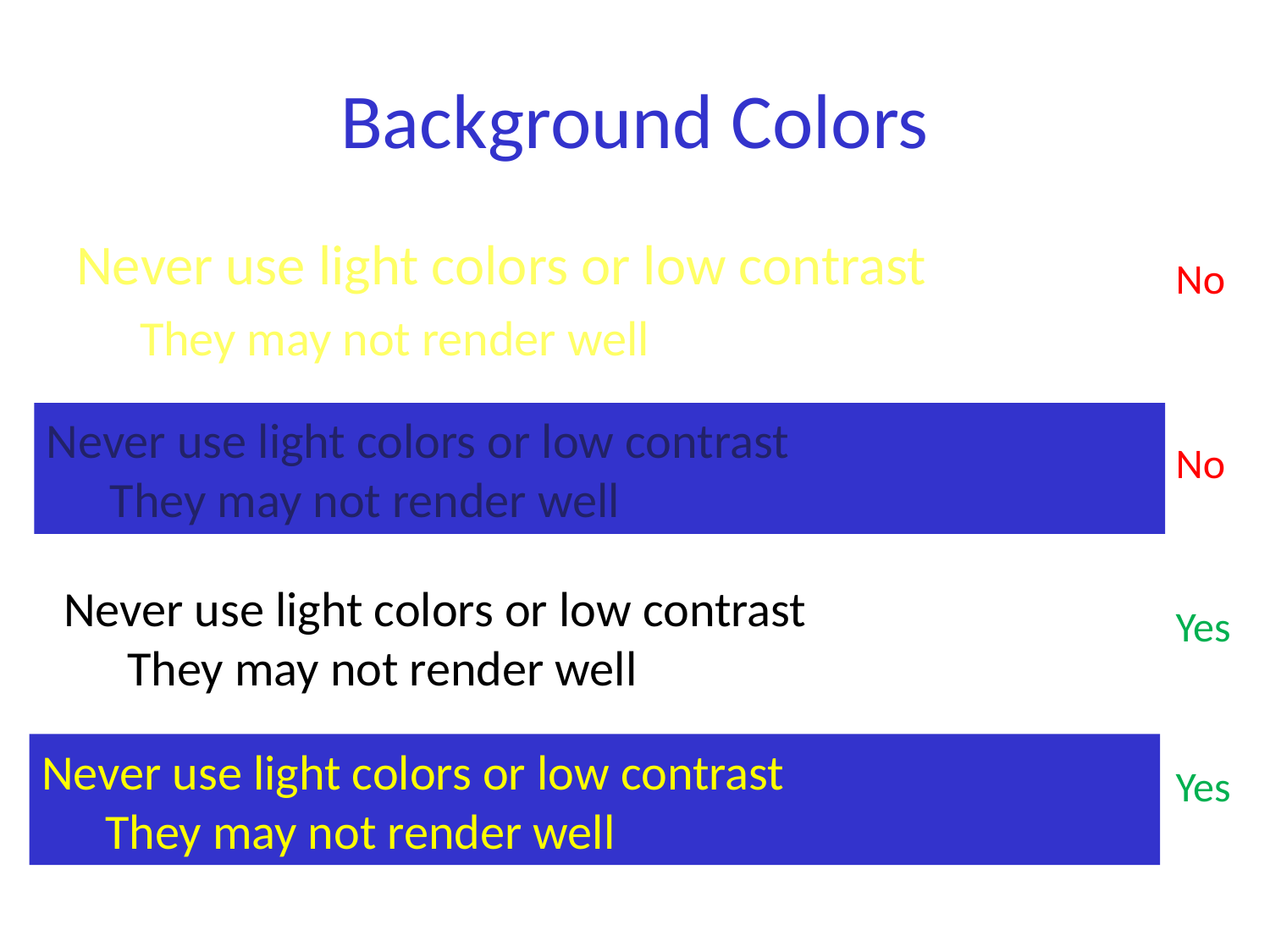

# Background Colors
Never use light colors or low contrast
They may not render well

No
Never use light colors or low contrast
They may not render well
No
Never use light colors or low contrast
They may not render well
Yes
Never use light colors or low contrast
They may not render well
Yes
40